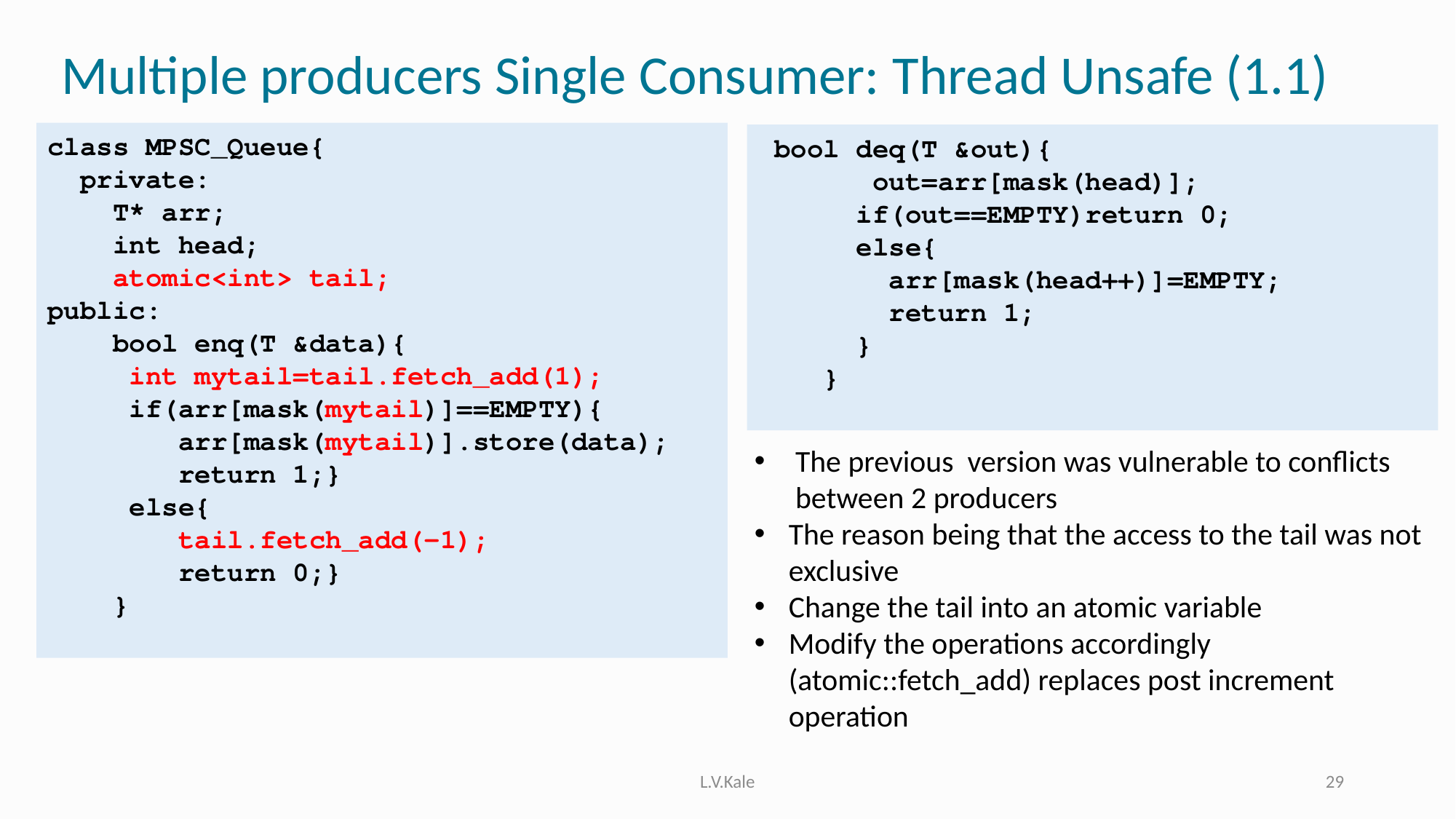

# Multiple producers Single Consumer: Thread Unsafe (1.1)
class MPSC_Queue{
  private:
    T* arr;
    int head;
    atomic<int> tail;
public:
    bool enq(T &data){
     int mytail=tail.fetch_add(1);
     if(arr[mask(mytail)]==EMPTY){
        arr[mask(mytail)].store(data);
        return 1;}
     else{
        tail.fetch_add(-1);
        return 0;}
    }

 bool deq(T &out){
       out=arr[mask(head)];
      if(out==EMPTY)return 0;
      else{
        arr[mask(head++)]=EMPTY;
        return 1;
      }
    }

The previous  version was vulnerable to conflicts between 2 producers
The reason being that the access to the tail was not exclusive
Change the tail into an atomic variable
Modify the operations accordingly (atomic::fetch_add) replaces post increment operation
L.V.Kale
29